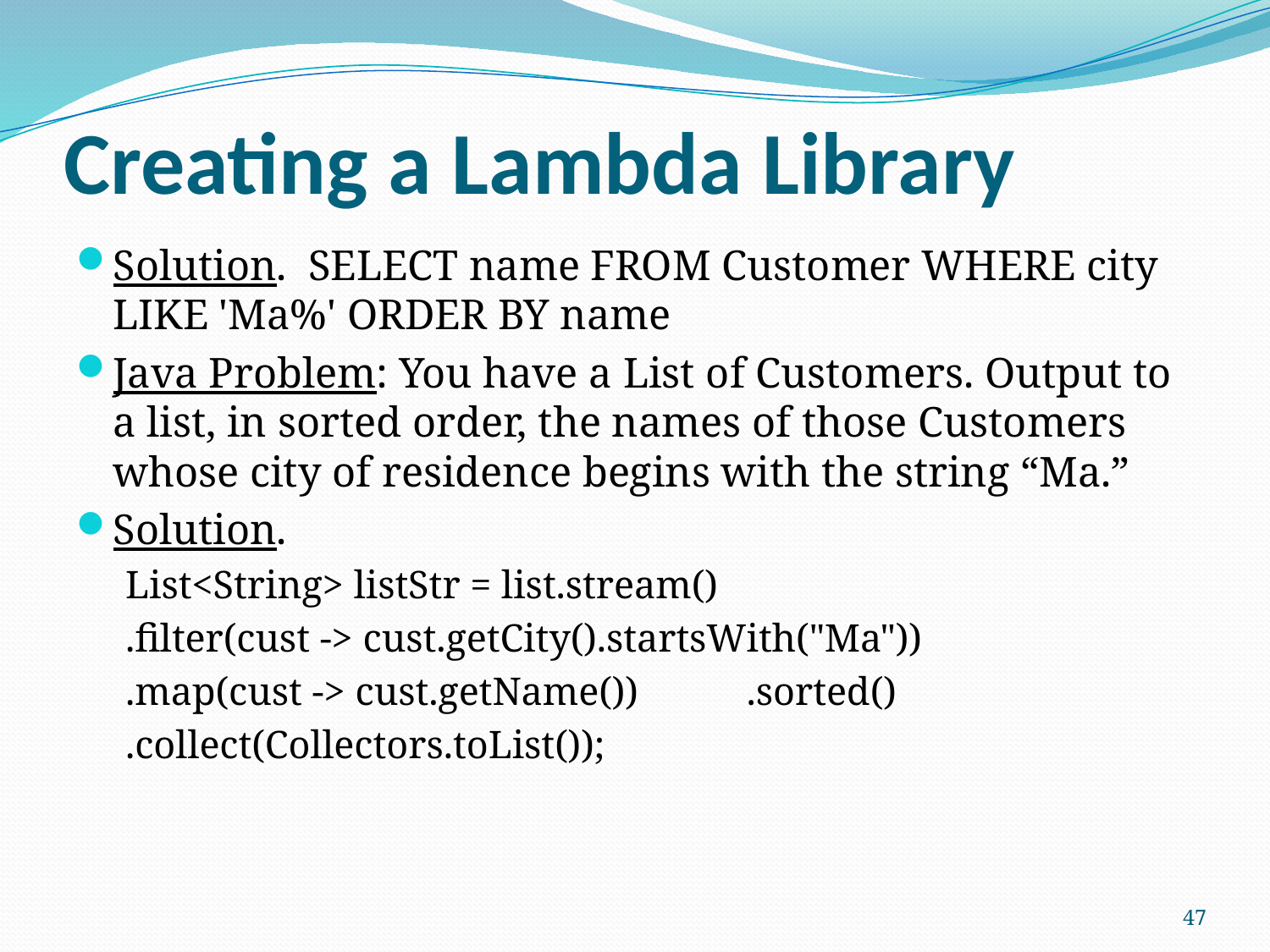

# Creating a Lambda Library
Solution.  SELECT name FROM Customer WHERE city LIKE 'Ma%' ORDER BY name
Java Problem: You have a List of Customers. Output to a list, in sorted order, the names of those Customers whose city of residence begins with the string “Ma.”
Solution.
List<String> listStr = list.stream()
.filter(cust -> cust.getCity().startsWith("Ma"))
.map(cust -> cust.getName())				     .sorted()
.collect(Collectors.toList());

47